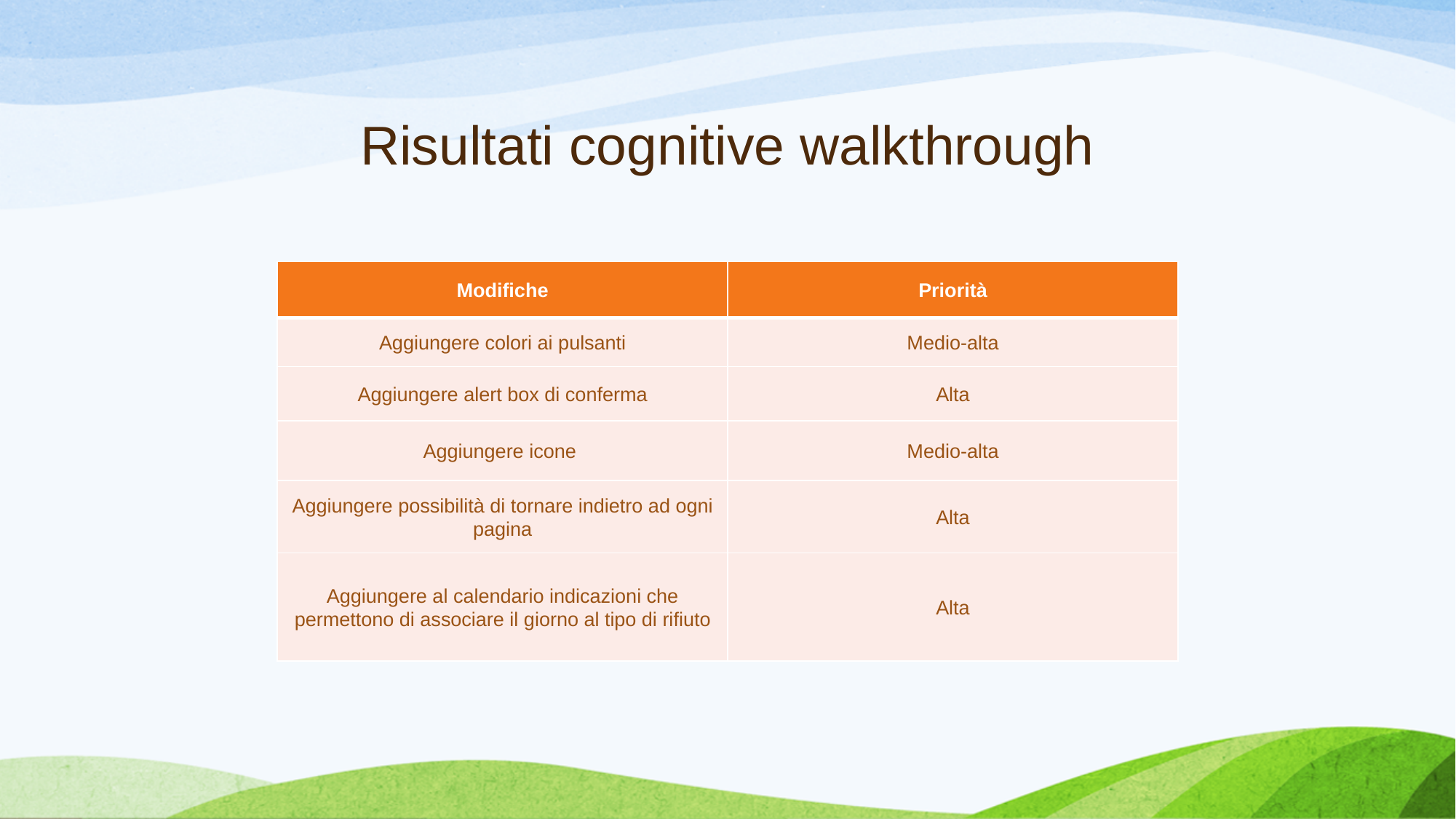

# Risultati cognitive walkthrough
| Modifiche | Priorità |
| --- | --- |
| Aggiungere colori ai pulsanti | Medio-alta |
| Aggiungere alert box di conferma | Alta |
| Aggiungere icone | Medio-alta |
| Aggiungere possibilità di tornare indietro ad ogni pagina | Alta |
| Aggiungere al calendario indicazioni che permettono di associare il giorno al tipo di rifiuto | Alta |